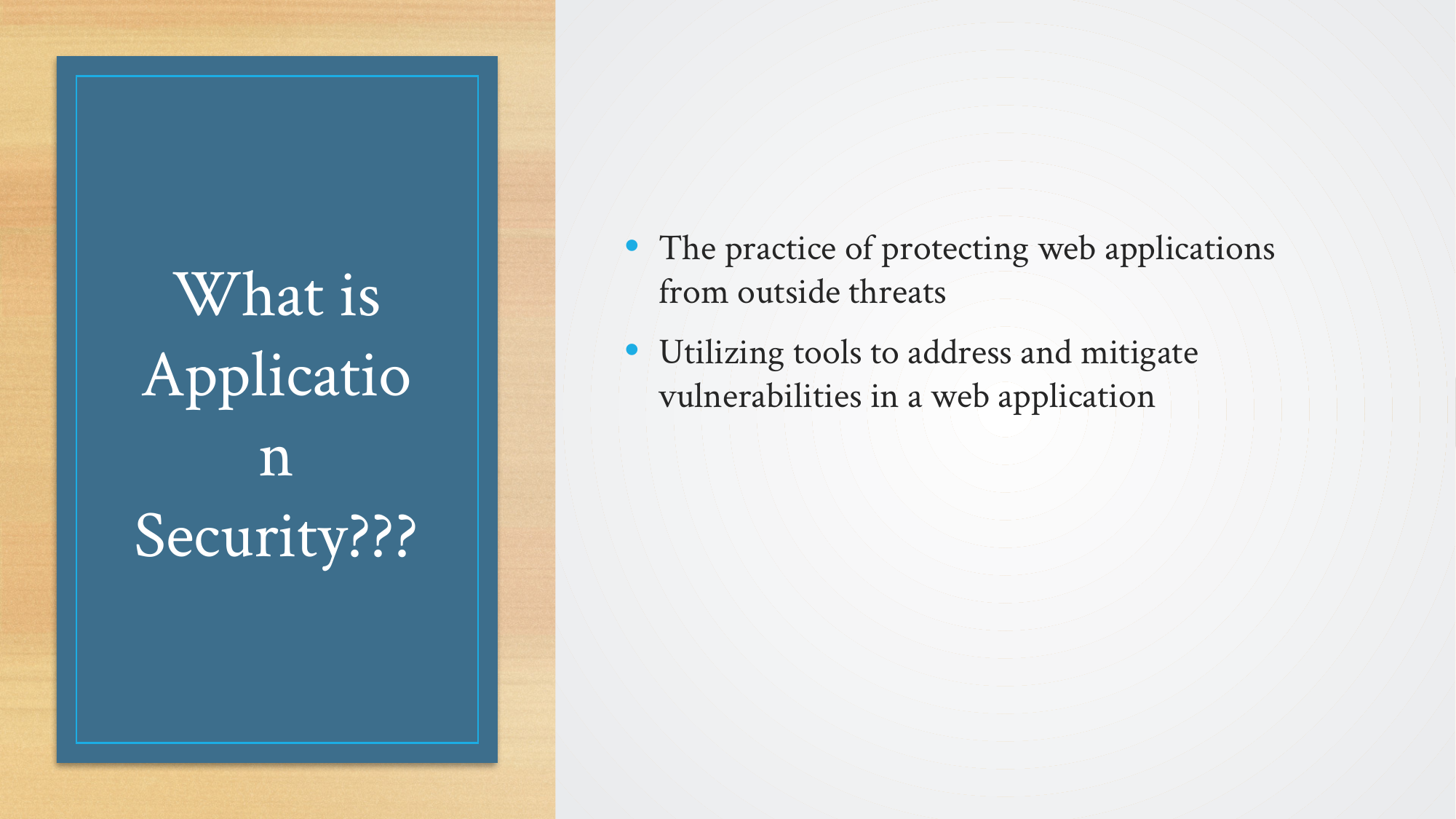

The practice of protecting web applications from outside threats
Utilizing tools to address and mitigate vulnerabilities in a web application

# What is Application Security???